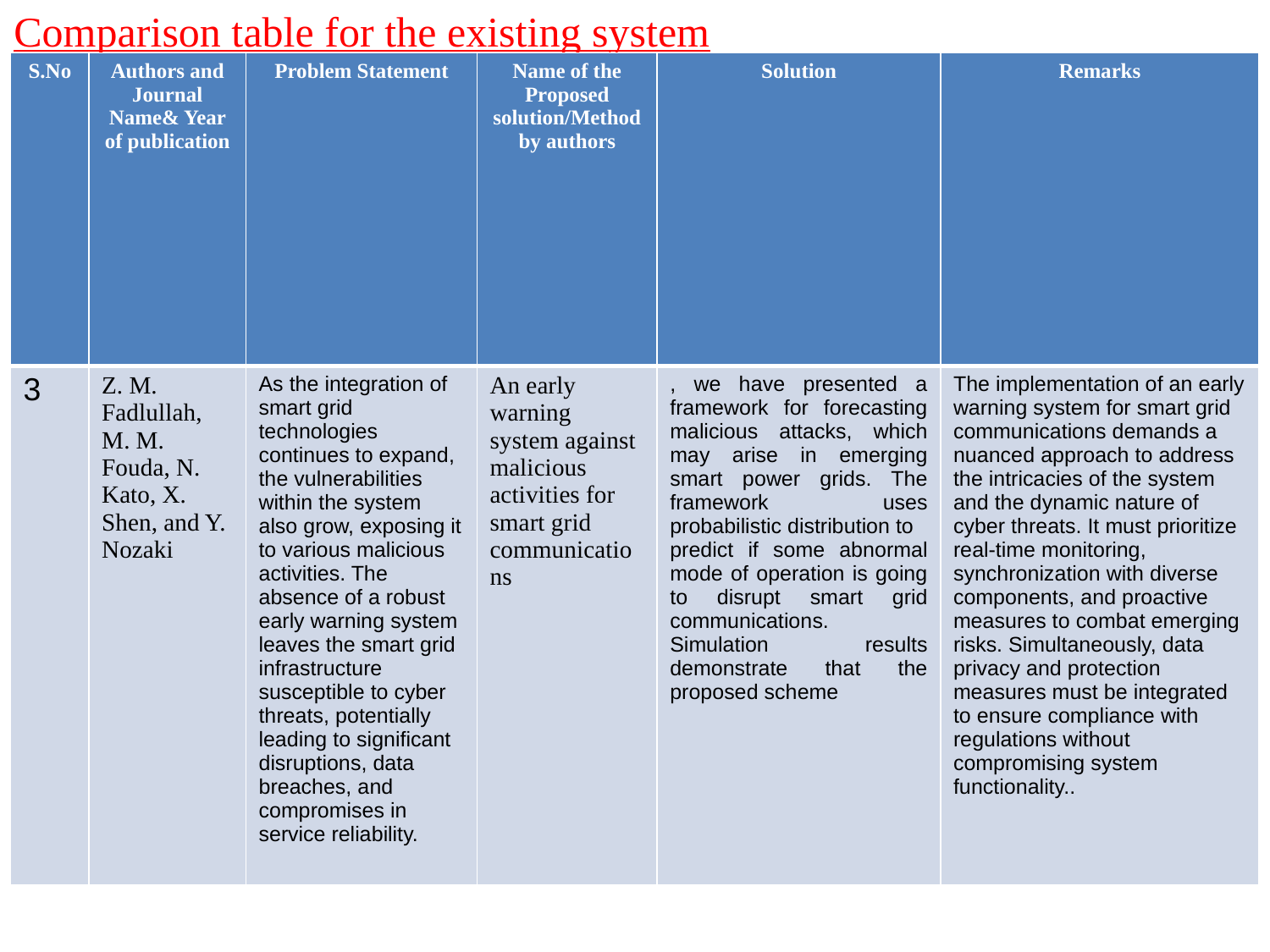

Comparison table for the existing system
| S.No | Authors and Journal Name& Year of publication | Problem Statement | Name of the Proposed solution/Method by authors | Solution | Remarks |
| --- | --- | --- | --- | --- | --- |
| 3 | Z. M. Fadlullah, M. M. Fouda, N. Kato, X. Shen, and Y. Nozaki | As the integration of smart grid technologies continues to expand, the vulnerabilities within the system also grow, exposing it to various malicious activities. The absence of a robust early warning system leaves the smart grid infrastructure susceptible to cyber threats, potentially leading to significant disruptions, data breaches, and compromises in service reliability. | An early warning system against malicious activities for smart grid communications | , we have presented a framework for forecasting malicious attacks, which may arise in emerging smart power grids. The framework uses probabilistic distribution to predict if some abnormal mode of operation is going to disrupt smart grid communications. Simulation results demonstrate that the proposed scheme | The implementation of an early warning system for smart grid communications demands a nuanced approach to address the intricacies of the system and the dynamic nature of cyber threats. It must prioritize real-time monitoring, synchronization with diverse components, and proactive measures to combat emerging risks. Simultaneously, data privacy and protection measures must be integrated to ensure compliance with regulations without compromising system functionality.. |